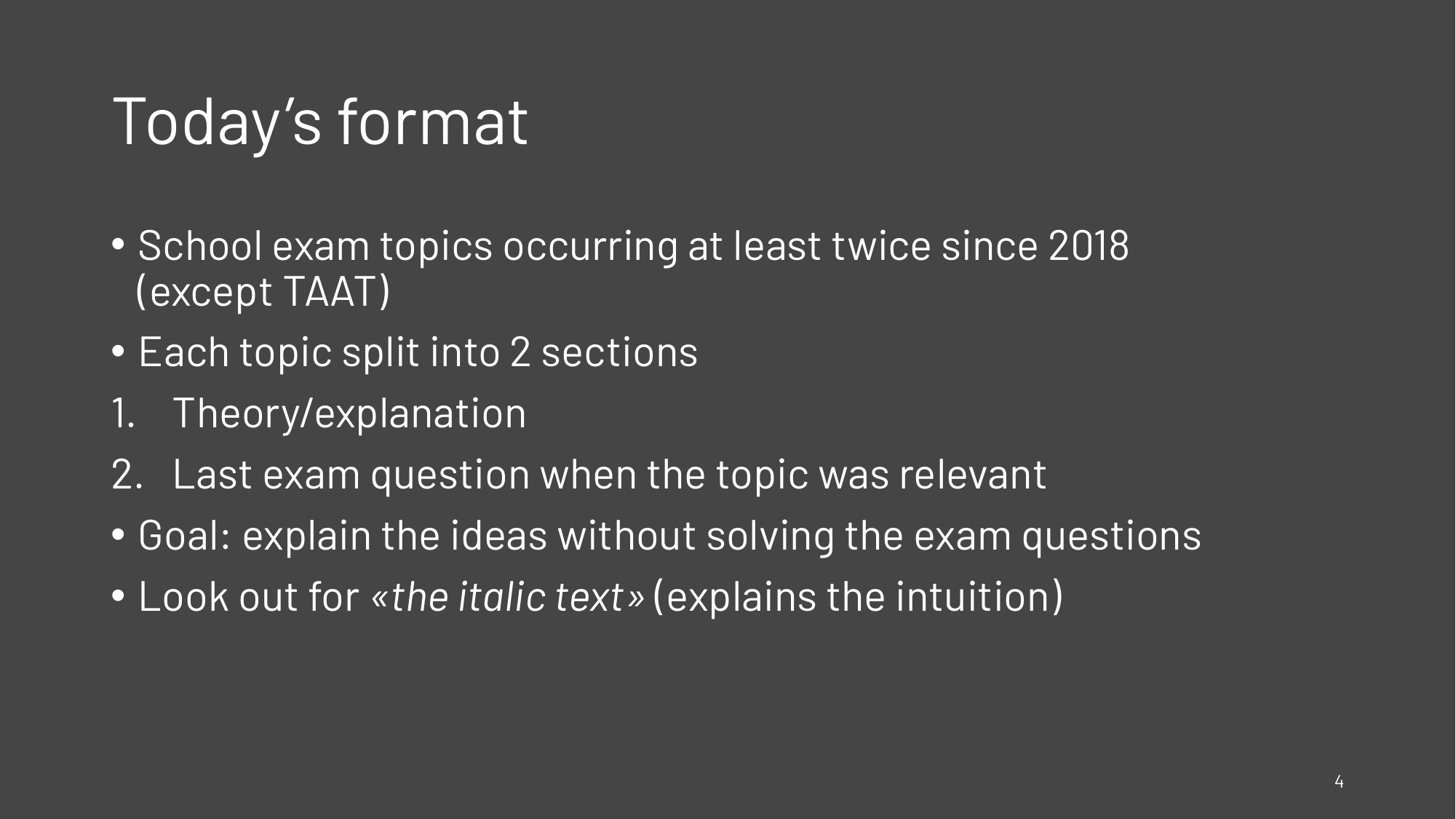

# Today’s format
School exam topics occurring at least twice since 2018
(except TAAT)
Each topic split into 2 sections
Theory/explanation
Last exam question when the topic was relevant
Goal: explain the ideas without solving the exam questions
Look out for «the italic text» (explains the intuition)
4